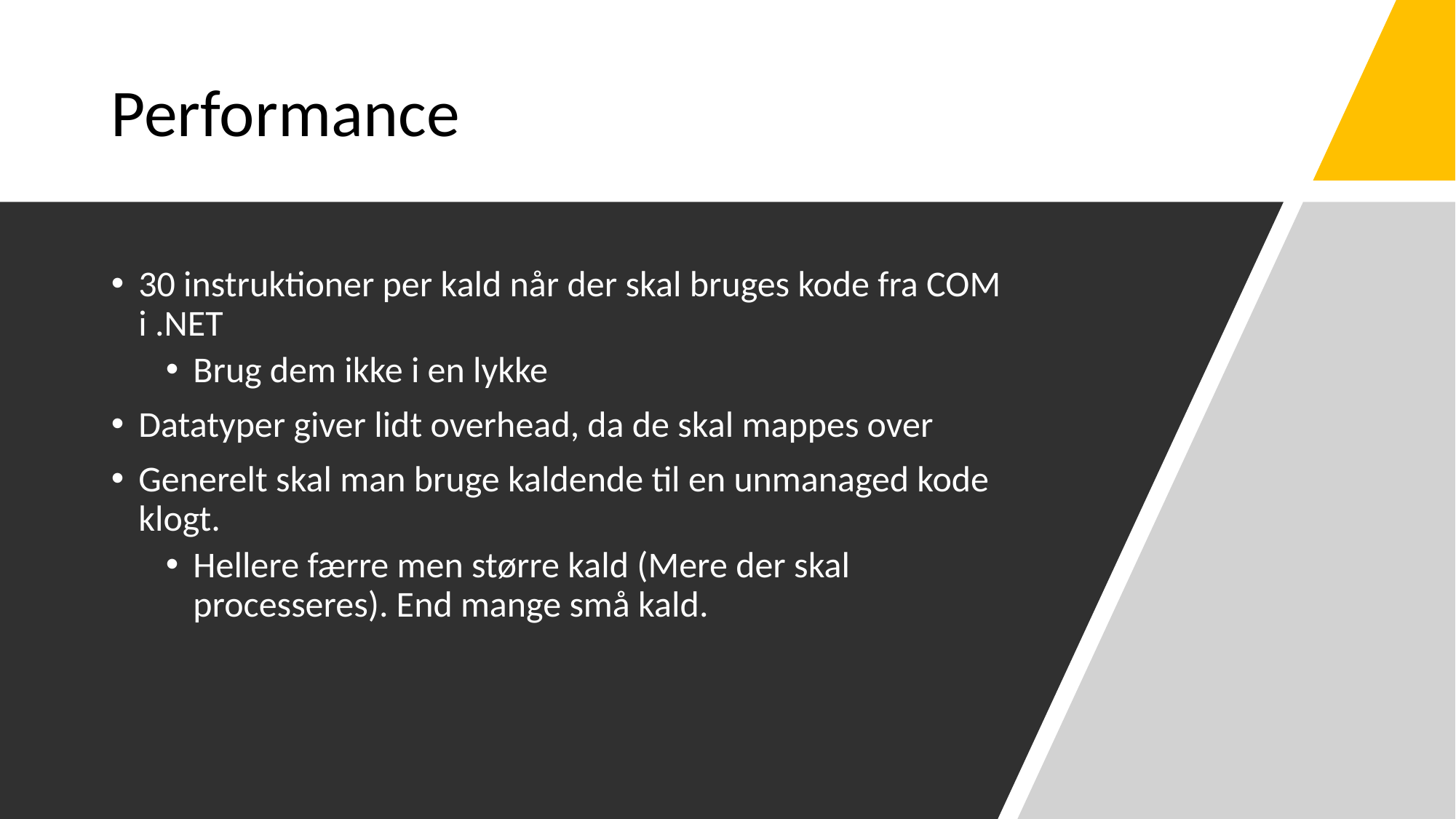

# Performance

30 instruktioner per kald når der skal bruges kode fra COM i .NET
Brug dem ikke i en lykke
Datatyper giver lidt overhead, da de skal mappes over
Generelt skal man bruge kaldende til en unmanaged kode klogt.
Hellere færre men større kald (Mere der skal processeres). End mange små kald.